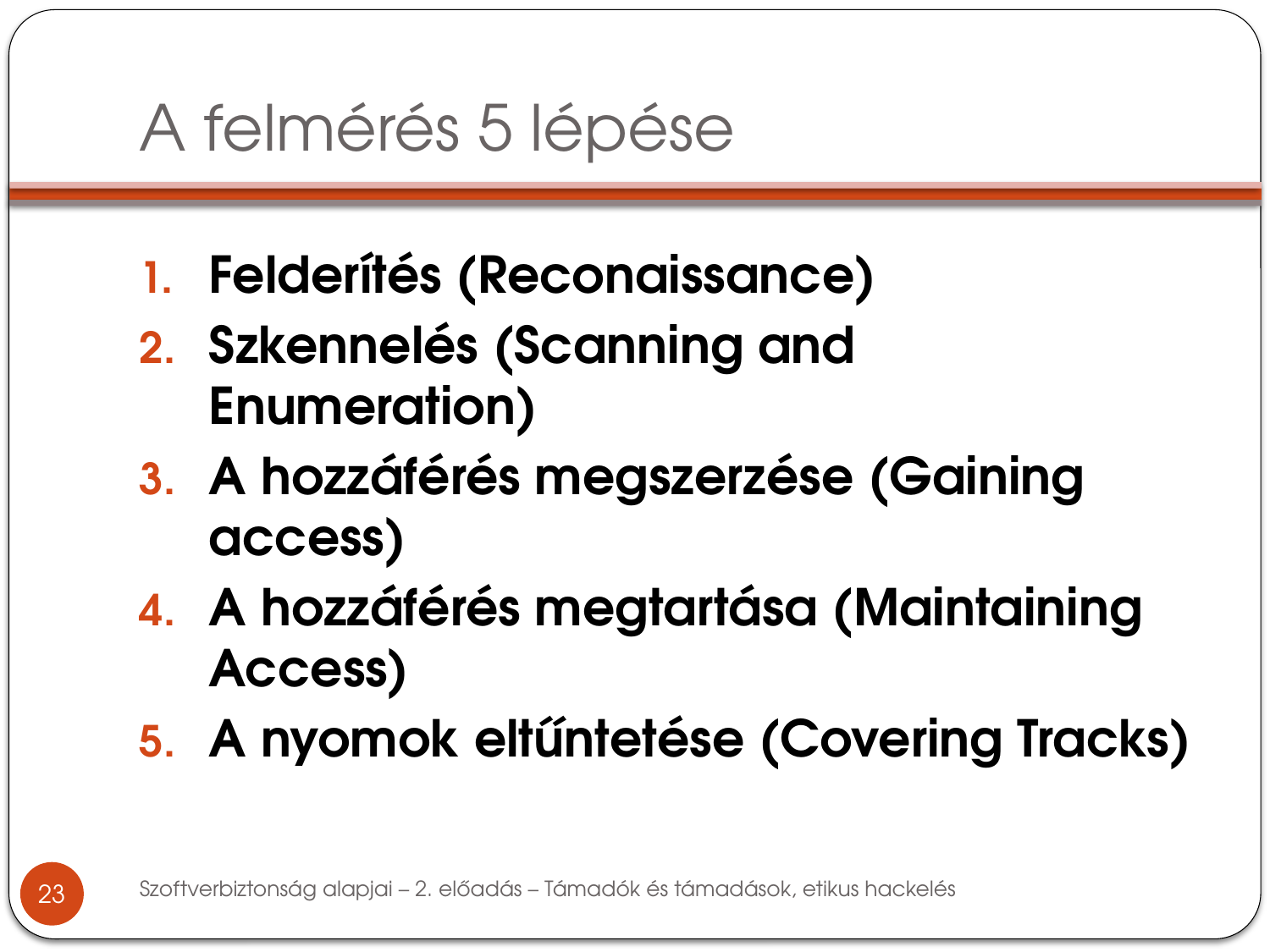

# A felmérés 5 lépése
Felderítés (Reconaissance)
Szkennelés (Scanning and Enumeration)
A hozzáférés megszerzése (Gaining access)
A hozzáférés megtartása (Maintaining Access)
A nyomok eltűntetése (Covering Tracks)
Szoftverbiztonság alapjai – 2. előadás – Támadók és támadások, etikus hackelés
23